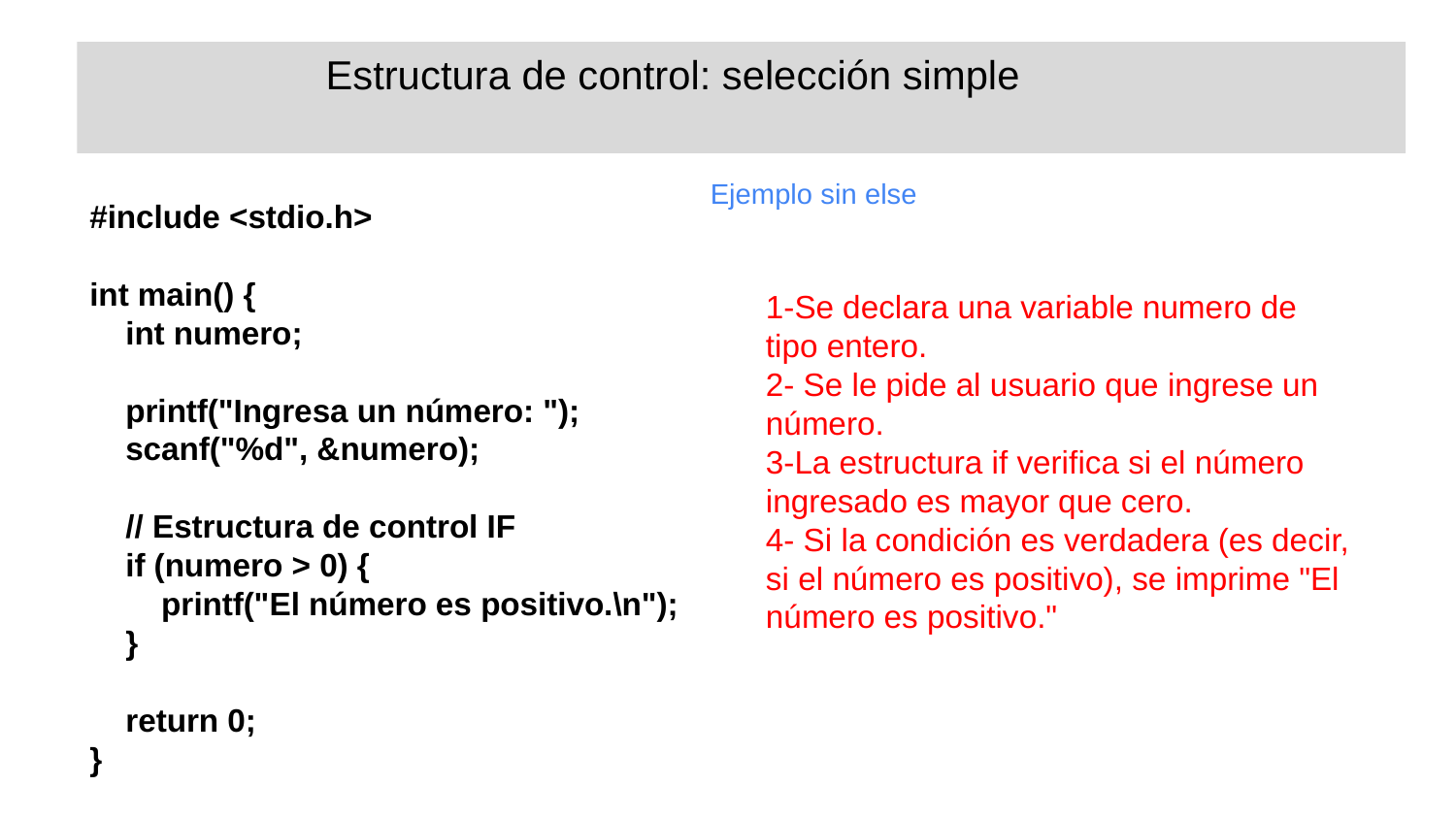

Estructura de control: selección simple
Ejemplo sin else
#include <stdio.h>

int main() {
    int numero;

    printf("Ingresa un número: ");
    scanf("%d", &numero);

    // Estructura de control IF
    if (numero > 0) {
        printf("El número es positivo.\n");
    }

    return 0;
}
1-Se declara una variable numero de tipo entero.
2- Se le pide al usuario que ingrese un número.
3-La estructura if verifica si el número ingresado es mayor que cero.
4- Si la condición es verdadera (es decir, si el número es positivo), se imprime "El número es positivo."